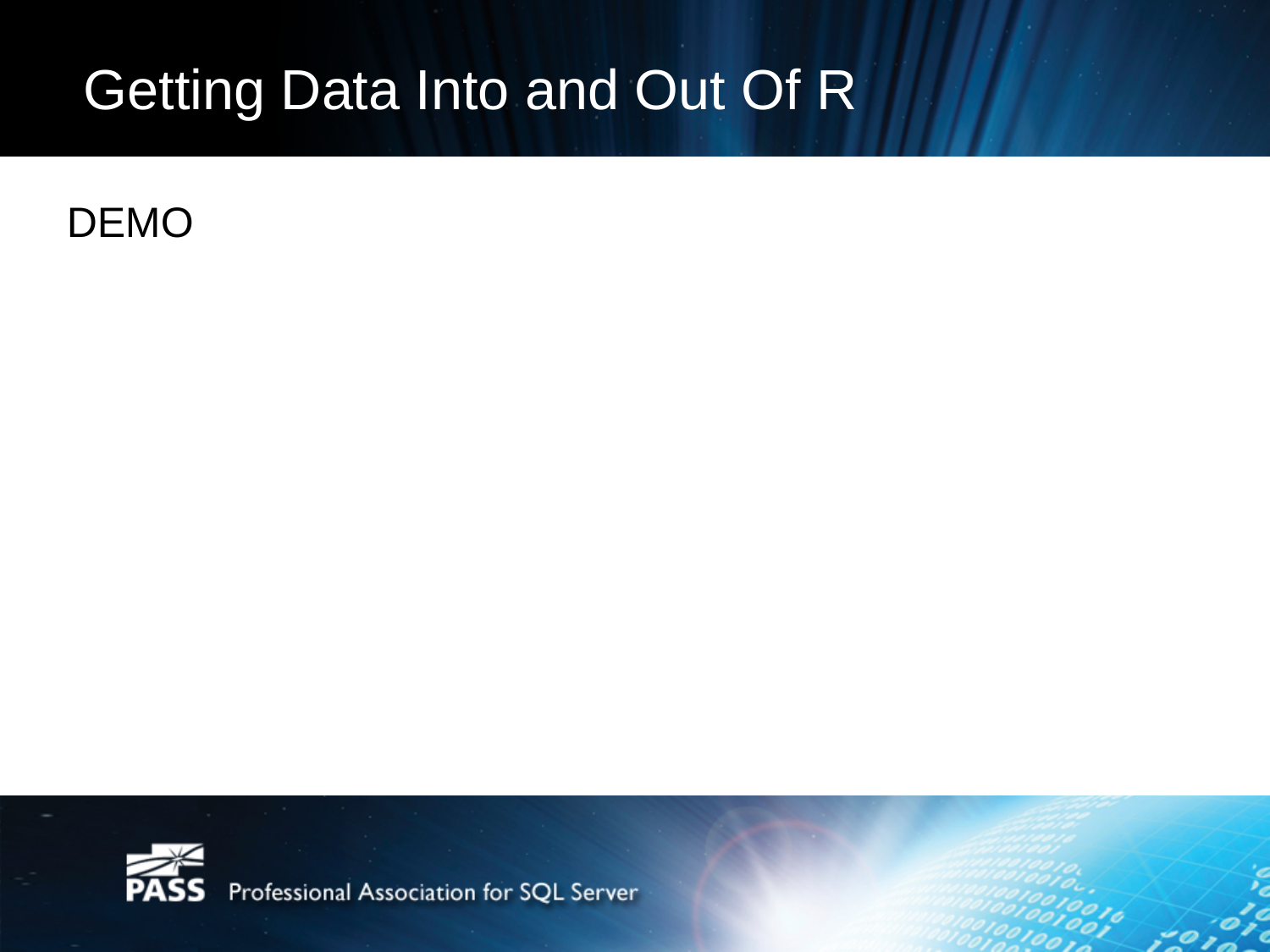

# Getting Data Into and Out Of R
DEMO